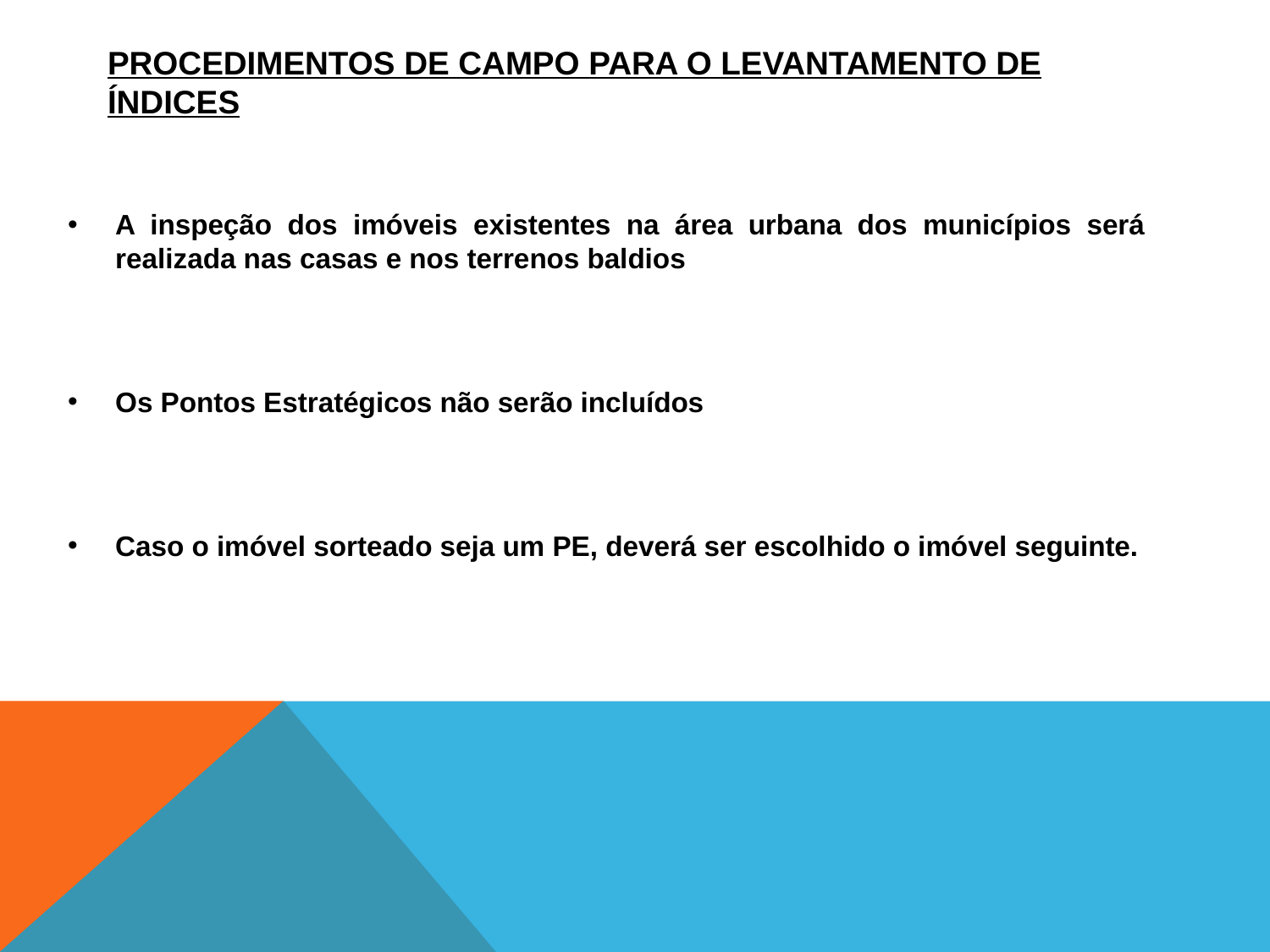

# Procedimentos de campo para o levantamento de índices

A inspeção dos imóveis existentes na área urbana dos municípios será realizada nas casas e nos terrenos baldios

Os Pontos Estratégicos não serão incluídos

Caso o imóvel sorteado seja um PE, deverá ser escolhido o imóvel seguinte.